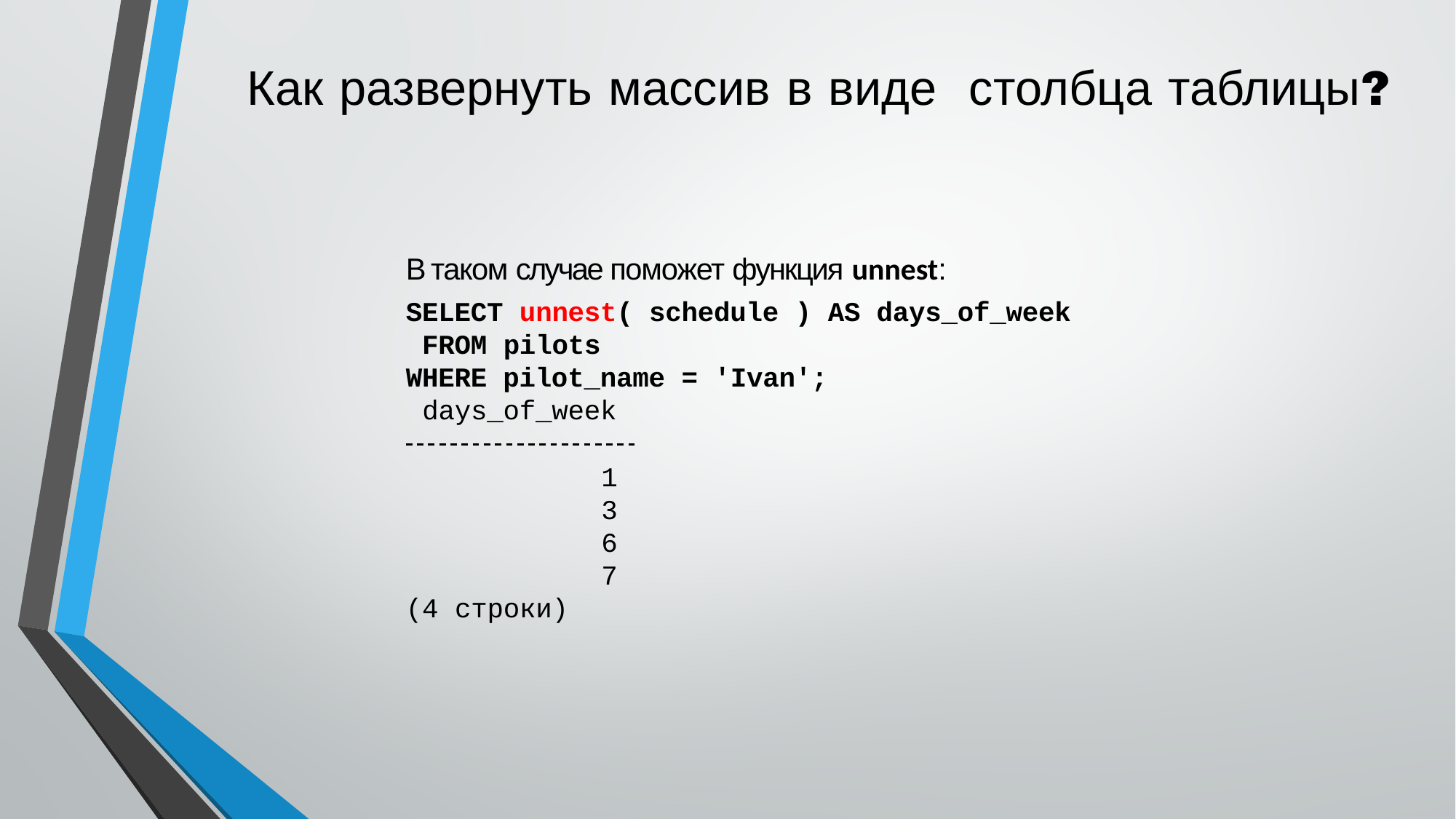

# Как развернуть массив в виде  столбца таблицы?
В таком случае поможет функция unnest:
SELECT unnest( schedule ) AS days_of_week  FROM pilots
WHERE pilot_name = 'Ivan';
days_of_week

1
3
6
7
(4 строки)